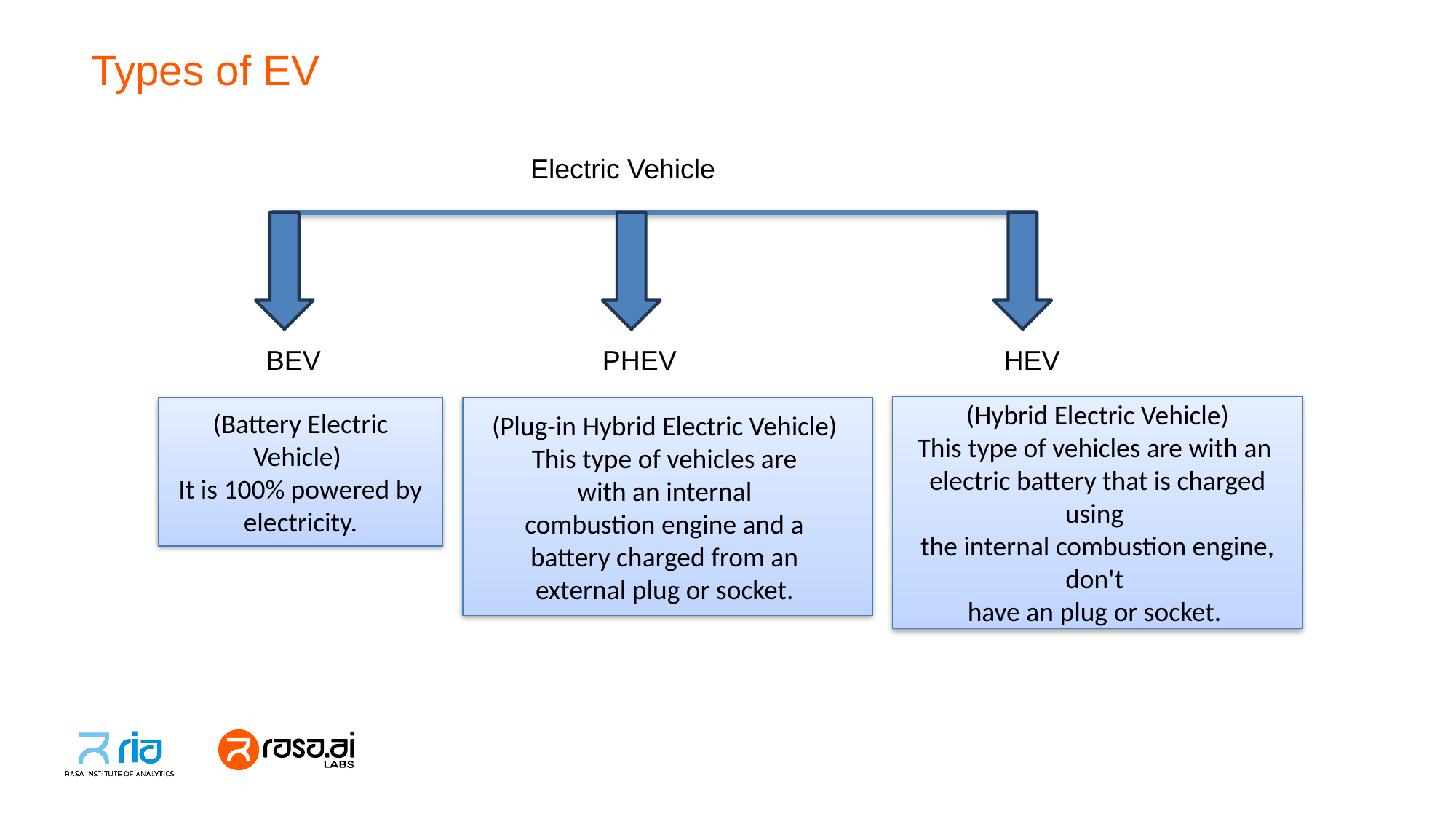

Types of EV
Electric Vehicle

BEV                                     PHEV                                           HEV
(Hybrid Electric Vehicle)
This type of vehicles are with an
electric battery that is charged using
the internal combustion engine, don't
have an plug or socket.
(Battery Electric Vehicle)
It is 100% powered by electricity.
(Plug-in Hybrid Electric Vehicle)
This type of vehicles are
with an internal
combustion engine and a
battery charged from an
external plug or socket.